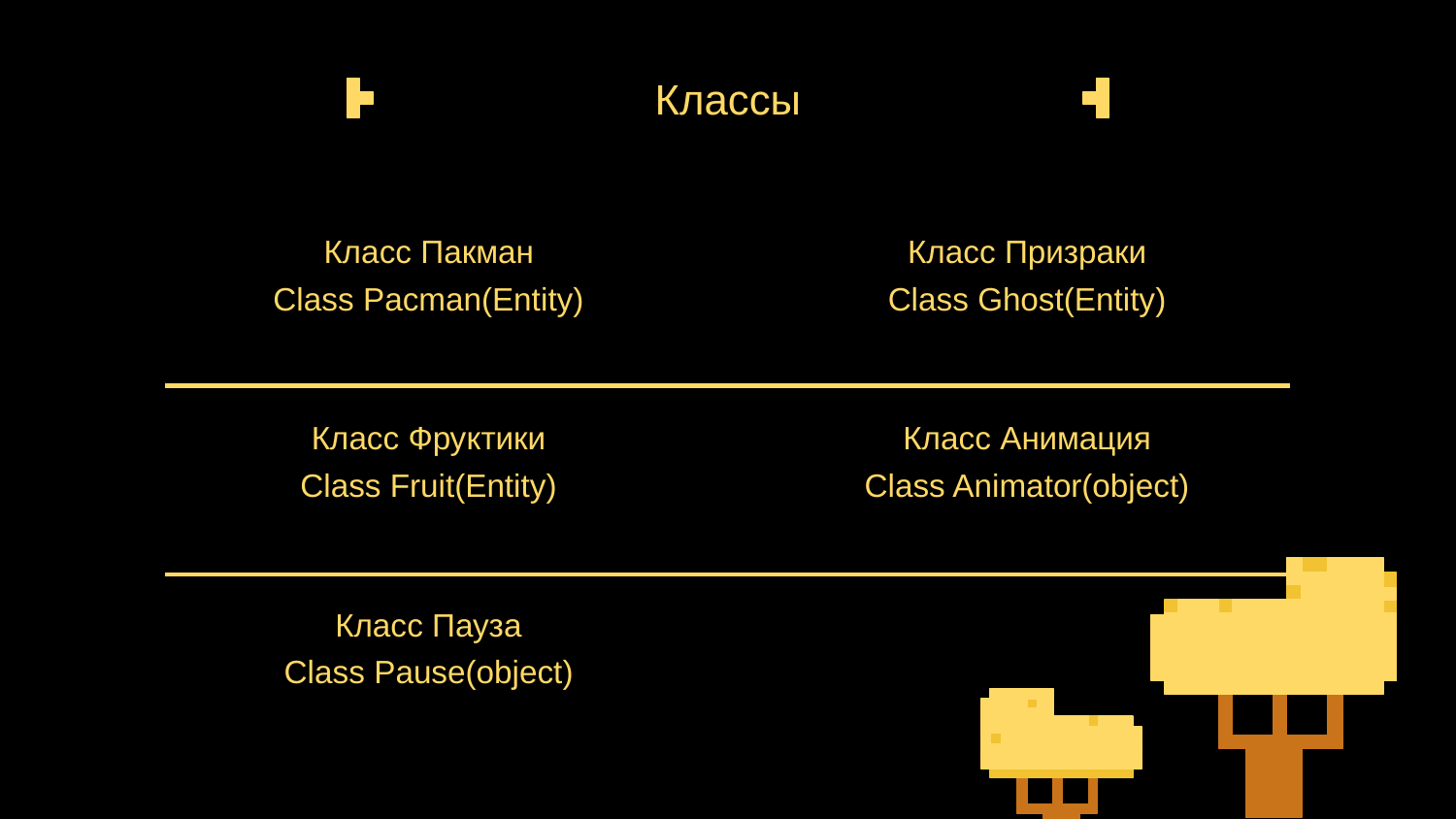

# Классы

Класс Пакман
Класс Призраки
Class Pacman(Entity)
Class Ghost(Entity)
Класс Фруктики
Класс Анимация
Class Fruit(Entity)

Class Animator(object)

Класс Пауза
Class Pause(object)